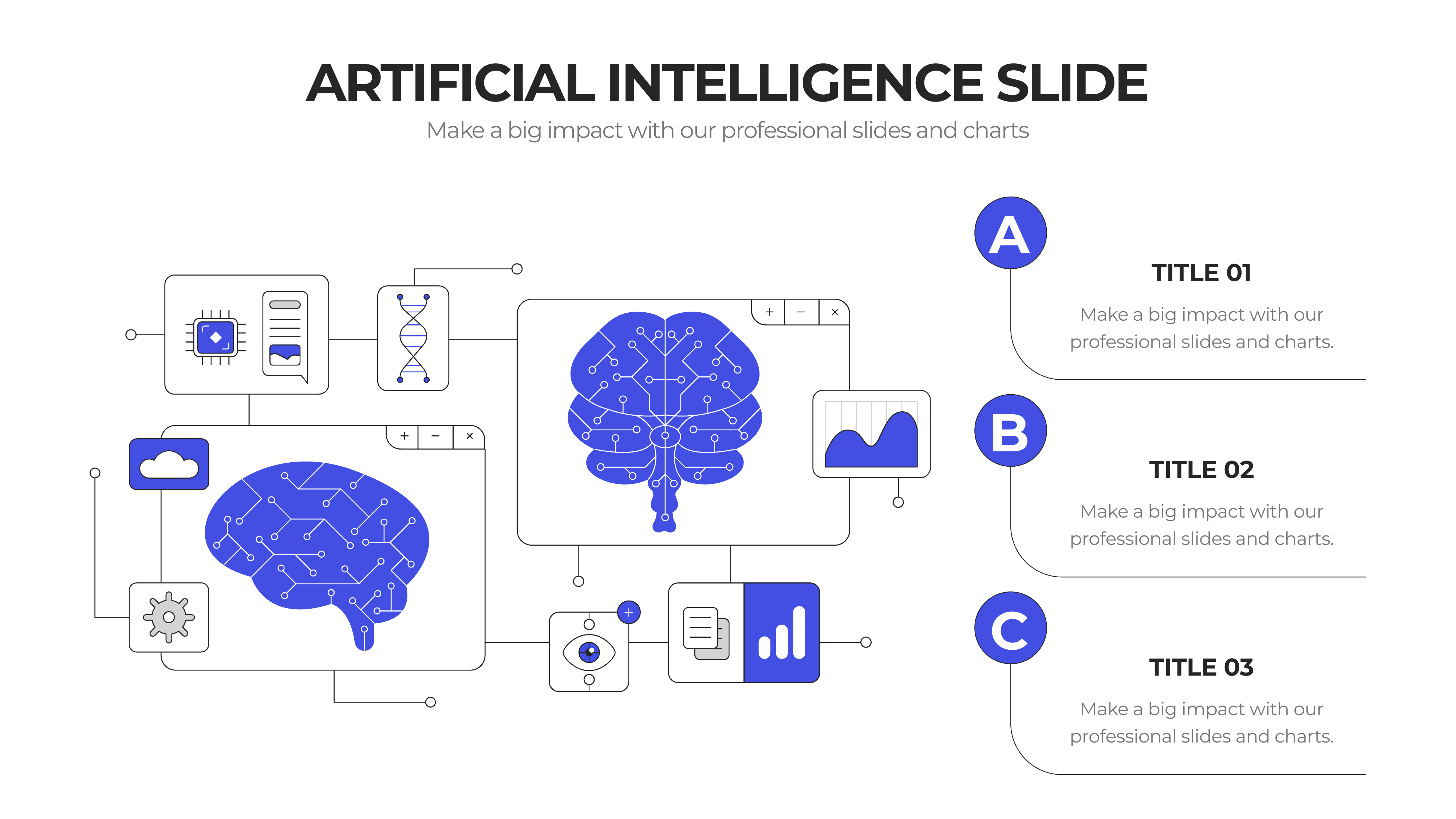

ARTIFICIAL INTELLIGENCE SLIDE
Make a big impact with our professional slides and charts

A

TITLE 01

Make a big impact with our professional slides and charts.

B

TITLE 02
Make a big impact with our professional slides and charts.

C

TITLE 03
Make a big impact with our professional slides and charts.